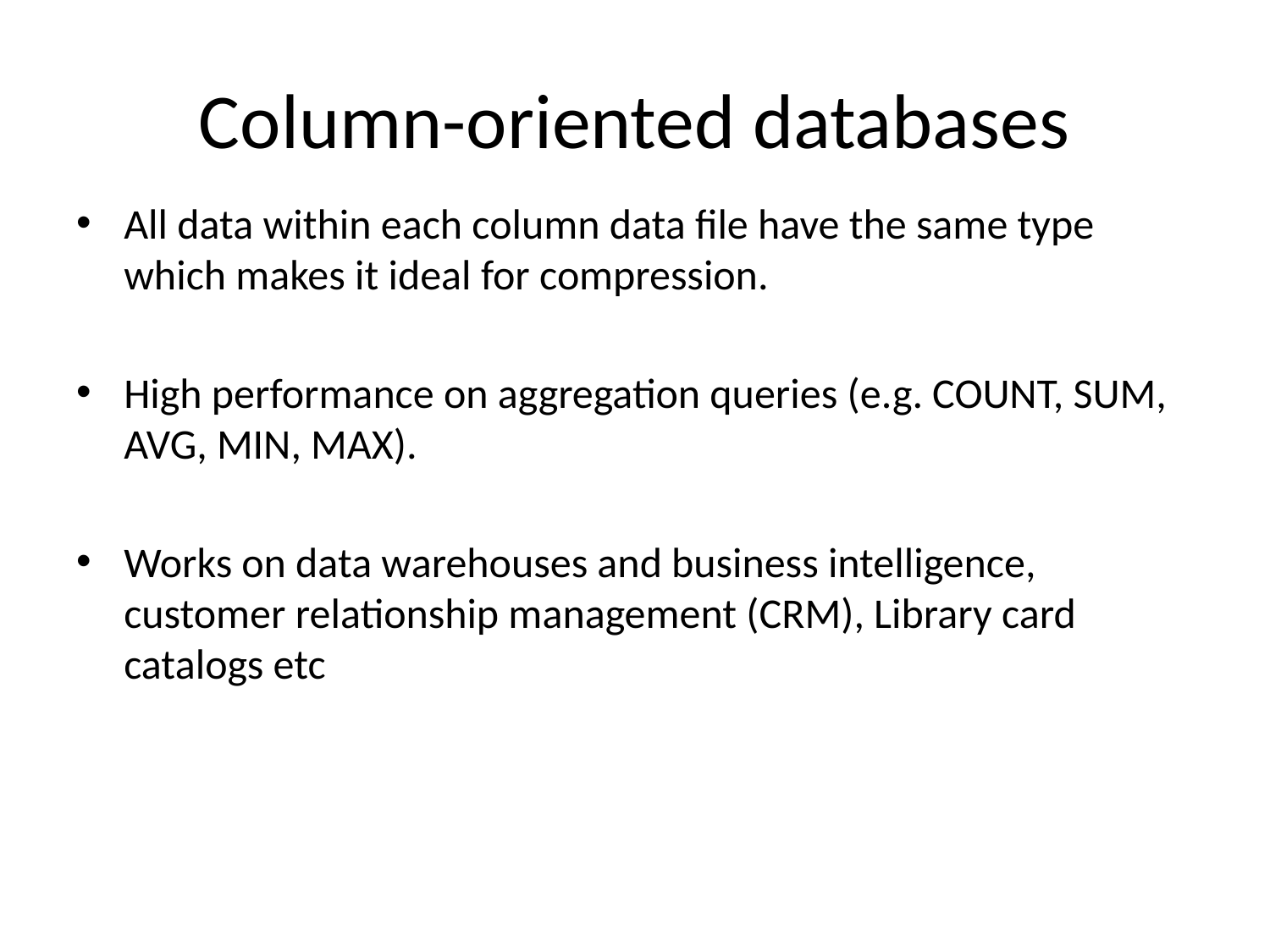

# Column-oriented databases
All data within each column data file have the same type which makes it ideal for compression.

High performance on aggregation queries (e.g. COUNT, SUM, AVG, MIN, MAX).

Works on data warehouses and business intelligence, customer relationship management (CRM), Library card catalogs etc